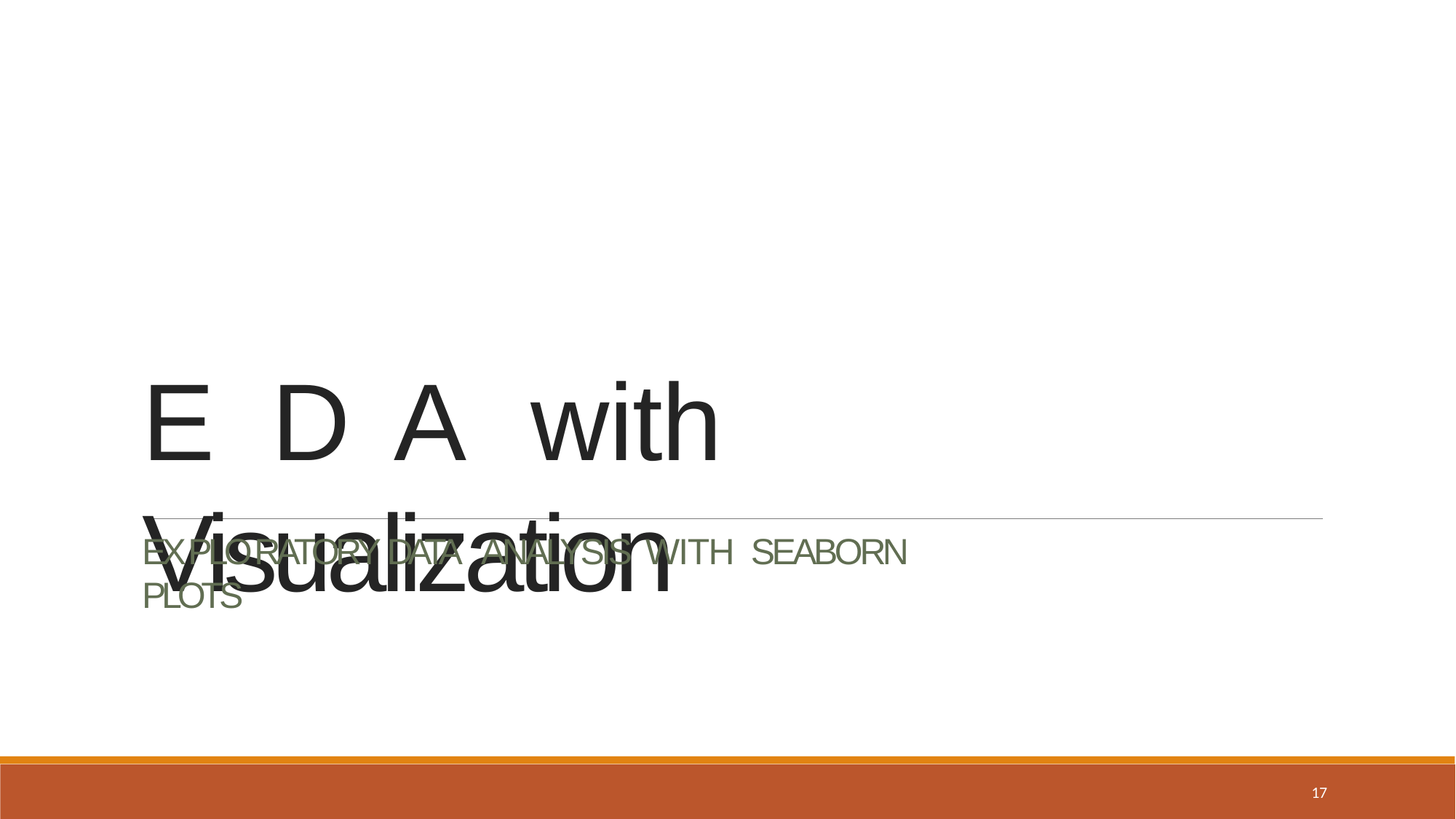

E   D  A    with Visualization
EX PLO RATORY	DATA   ANALYSIS	WITH	SEABORN	PLOTS
17